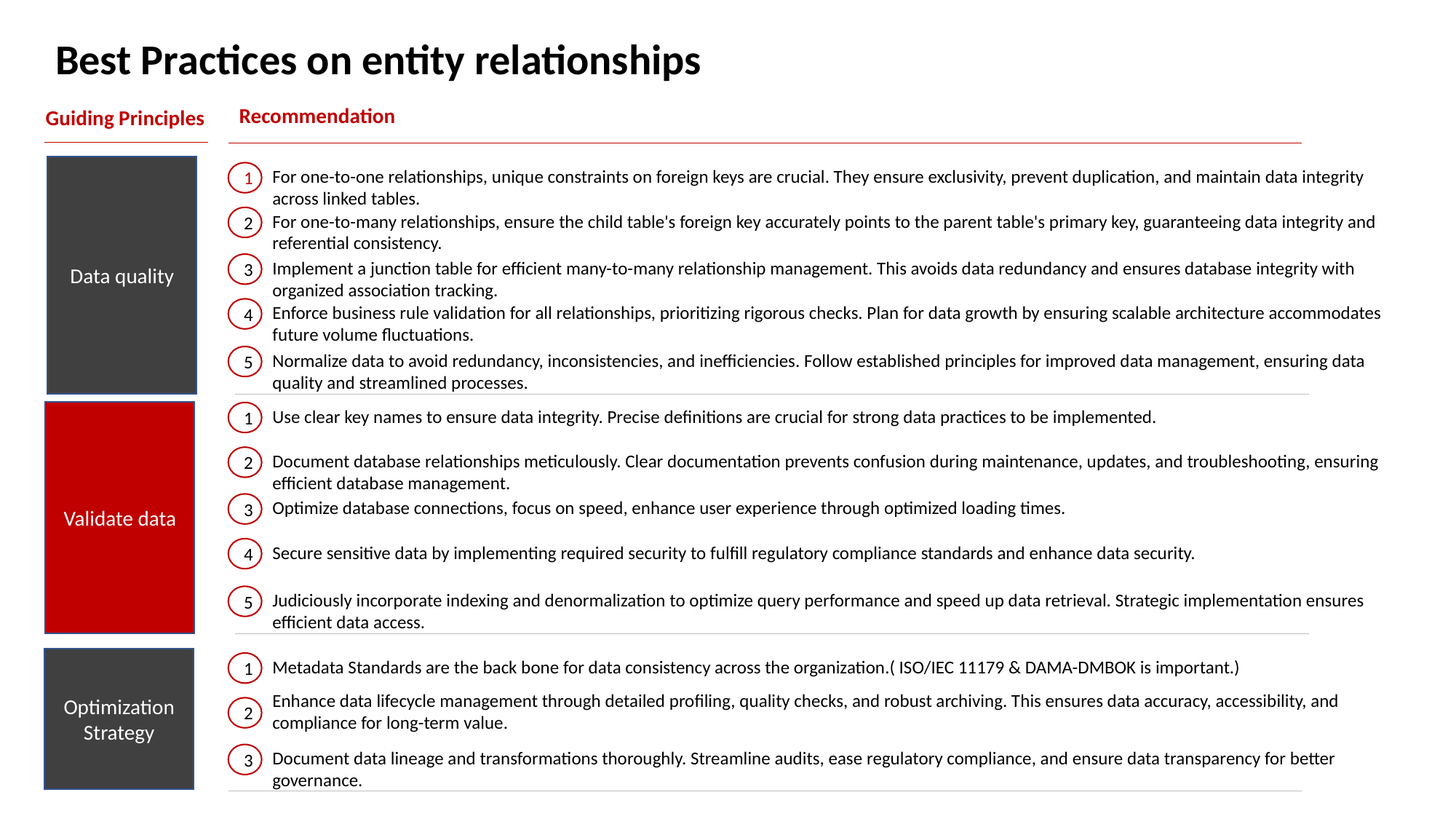

Best Practices on entity relationships
Recommendation
Guiding Principles
Data quality
For one-to-one relationships, unique constraints on foreign keys are crucial. They ensure exclusivity, prevent duplication, and maintain data integrity across linked tables.
1
For one-to-many relationships, ensure the child table's foreign key accurately points to the parent table's primary key, guaranteeing data integrity and referential consistency.
2
Implement a junction table for efficient many-to-many relationship management. This avoids data redundancy and ensures database integrity with organized association tracking.
3
Enforce business rule validation for all relationships, prioritizing rigorous checks. Plan for data growth by ensuring scalable architecture accommodates future volume fluctuations.
4
Normalize data to avoid redundancy, inconsistencies, and inefficiencies. Follow established principles for improved data management, ensuring data quality and streamlined processes.
5
Use clear key names to ensure data integrity. Precise definitions are crucial for strong data practices to be implemented.
Validate data
1
Document database relationships meticulously. Clear documentation prevents confusion during maintenance, updates, and troubleshooting, ensuring efficient database management.
2
Optimize database connections, focus on speed, enhance user experience through optimized loading times.
3
Secure sensitive data by implementing required security to fulfill regulatory compliance standards and enhance data security.
4
Judiciously incorporate indexing and denormalization to optimize query performance and speed up data retrieval. Strategic implementation ensures efficient data access.
5
Optimization Strategy
Metadata Standards are the back bone for data consistency across the organization.( ISO/IEC 11179 & DAMA-DMBOK is important.)
1
Enhance data lifecycle management through detailed profiling, quality checks, and robust archiving. This ensures data accuracy, accessibility, and compliance for long-term value.
2
Document data lineage and transformations thoroughly. Streamline audits, ease regulatory compliance, and ensure data transparency for better governance.
3